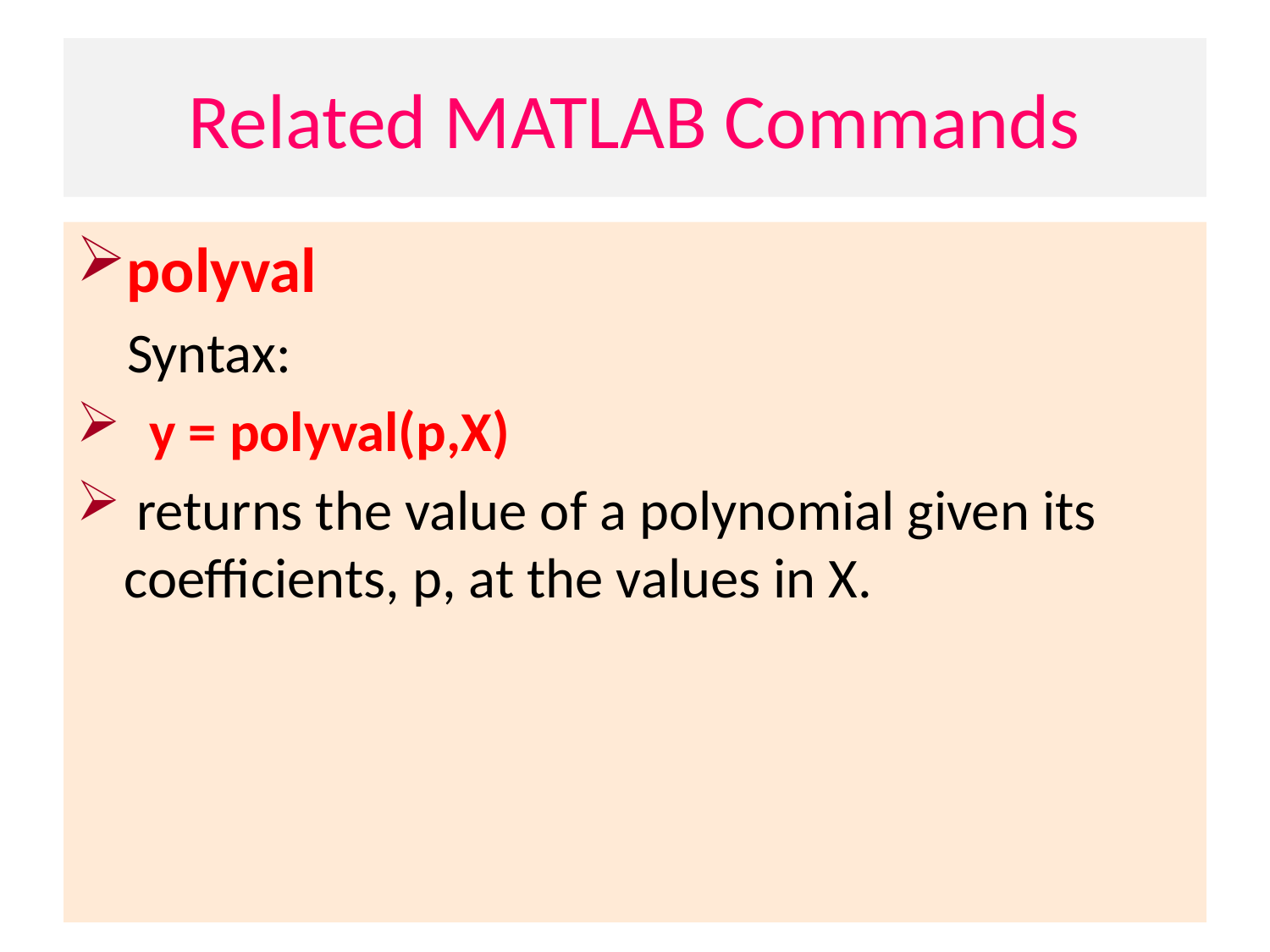

# Related MATLAB Commands
polyval
    Syntax:
  y = polyval(p,X)
 returns the value of a polynomial given its coefficients, p, at the values in X.